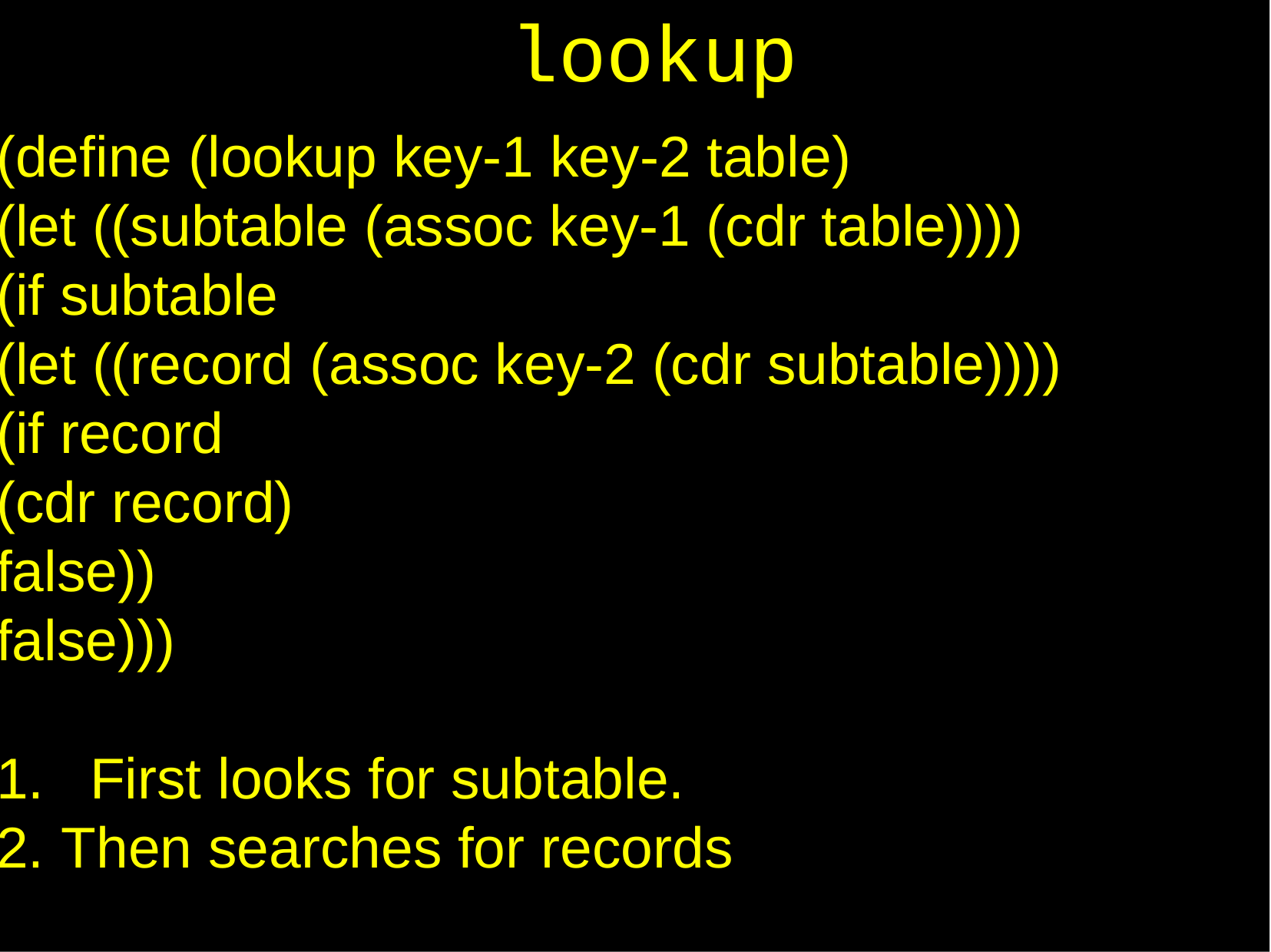

# lookup
(define (lookup key-1 key-2 table)
(let ((subtable (assoc key-1 (cdr table))))
(if subtable
(let ((record (assoc key-2 (cdr subtable))))
(if record
(cdr record)
false))
false)))

First looks for subtable.
Then searches for records